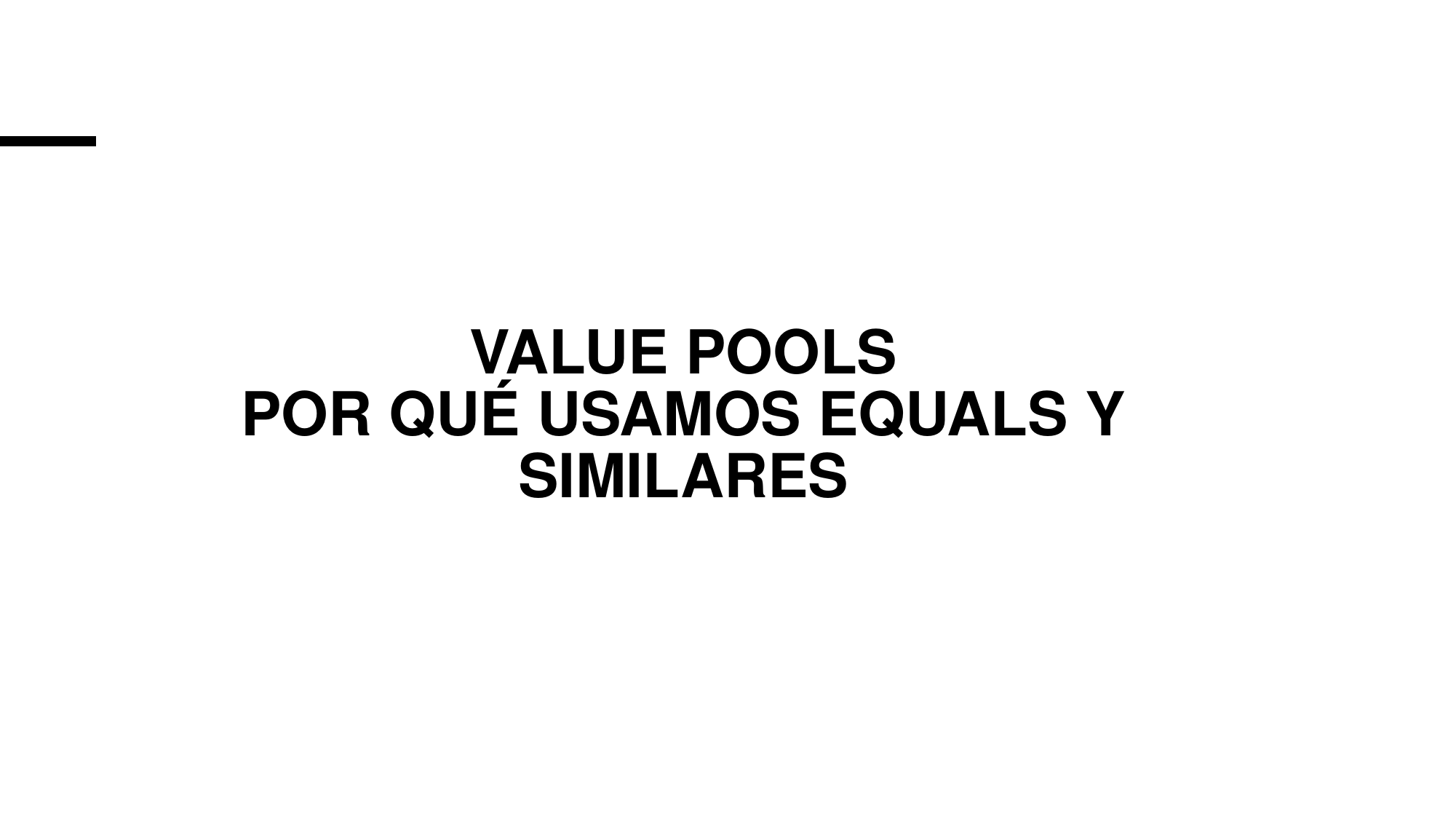

# Value pools por qué usamos equals y similares